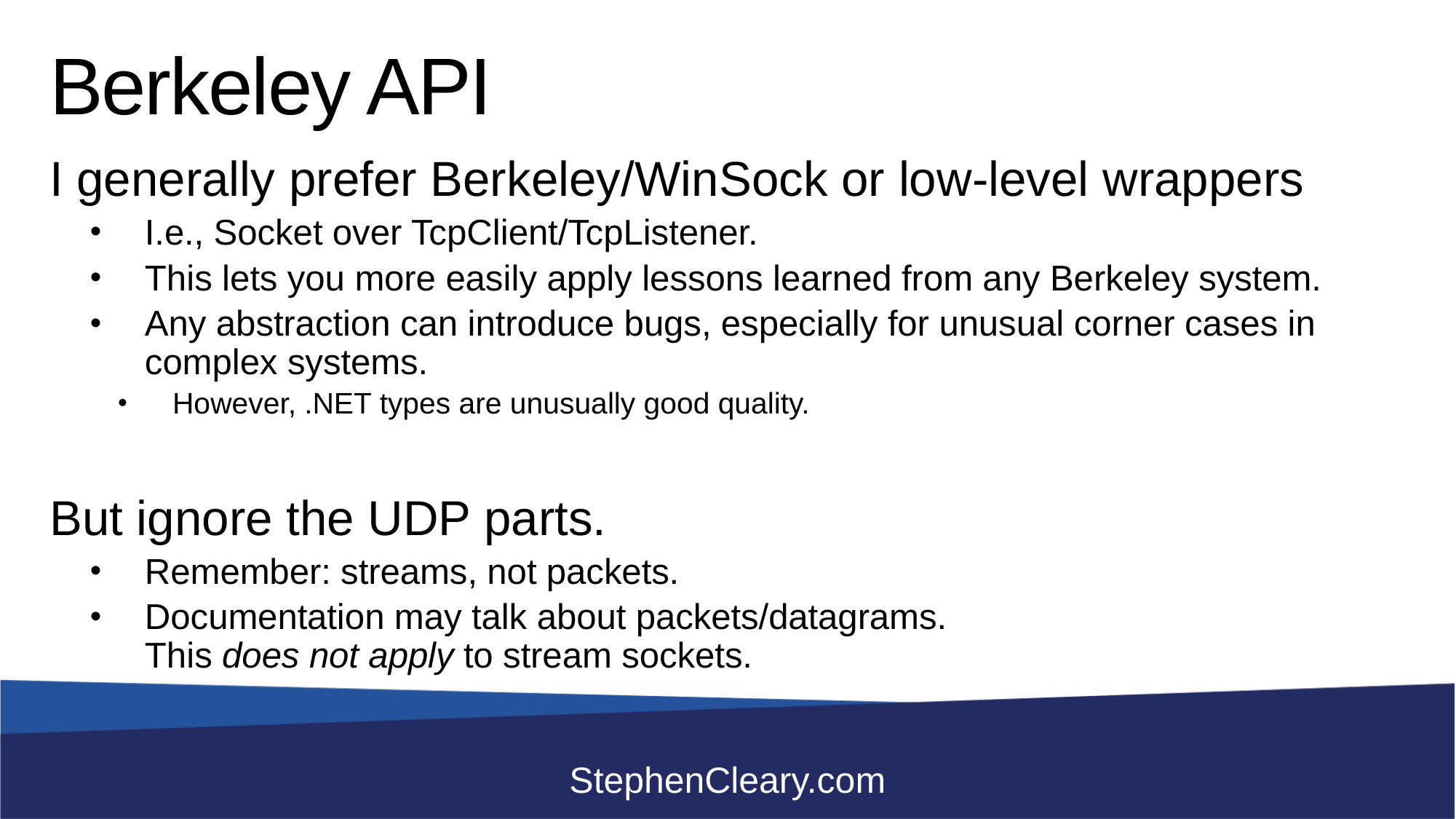

# Berkeley API
I generally prefer Berkeley/WinSock or low-level wrappers
I.e., Socket over TcpClient/TcpListener.
This lets you more easily apply lessons learned from any Berkeley system.
Any abstraction can introduce bugs, especially for unusual corner cases in complex systems.
However, .NET types are unusually good quality.

But ignore the UDP parts.
Remember: streams, not packets.
Documentation may talk about packets/datagrams.
This does not apply to stream sockets.